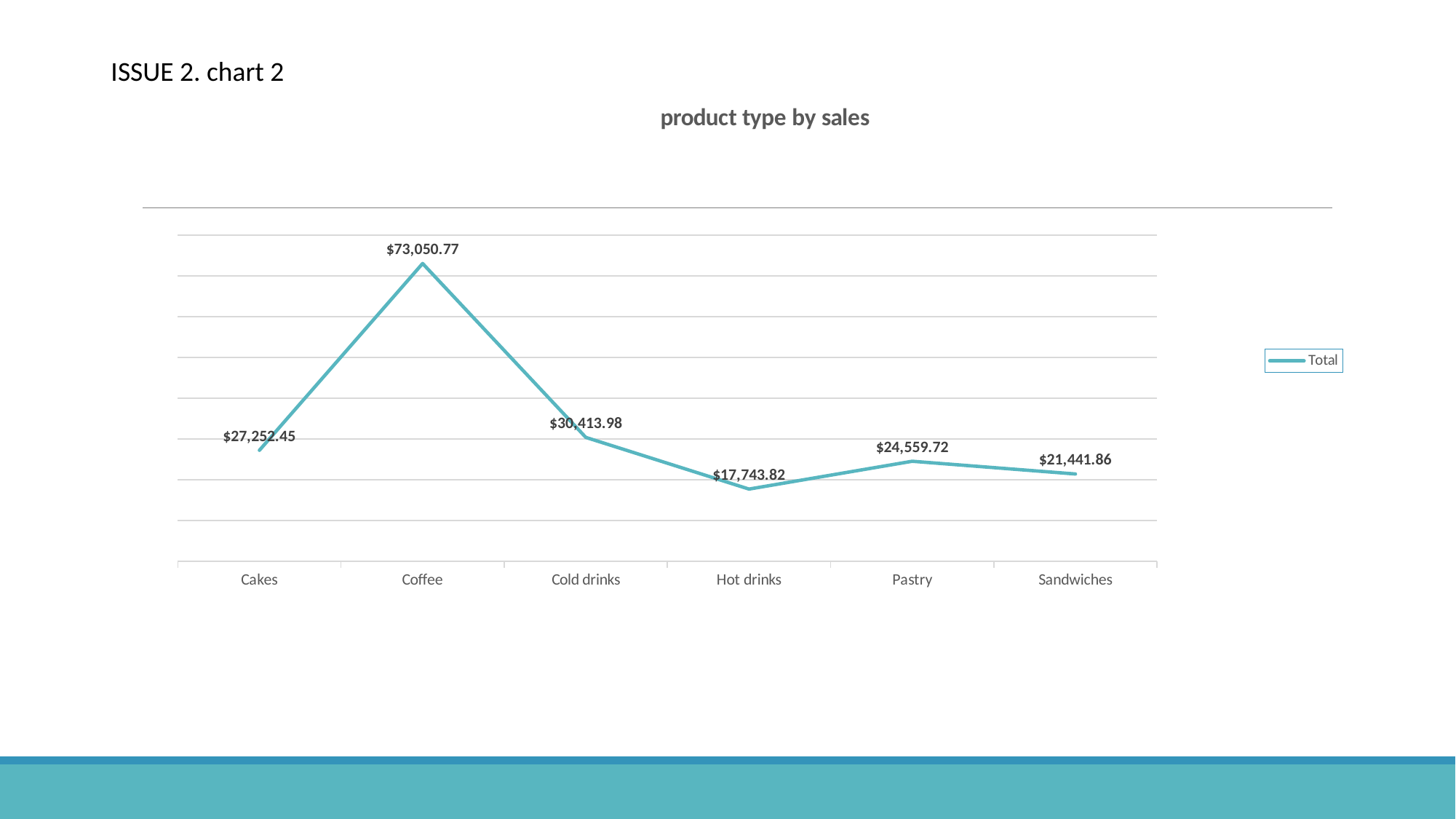

ISSUE 2. chart 2

### Chart: product type by sales

| Category | Total |
|---|---|
| Cakes | 27252.44999999999 |
| Coffee | 73050.768 |
| Cold drinks | 30413.979999999992 |
| Hot drinks | 17743.823999999993 |
| Pastry | 24559.724 |
| Sandwiches | 21441.863999999998 |